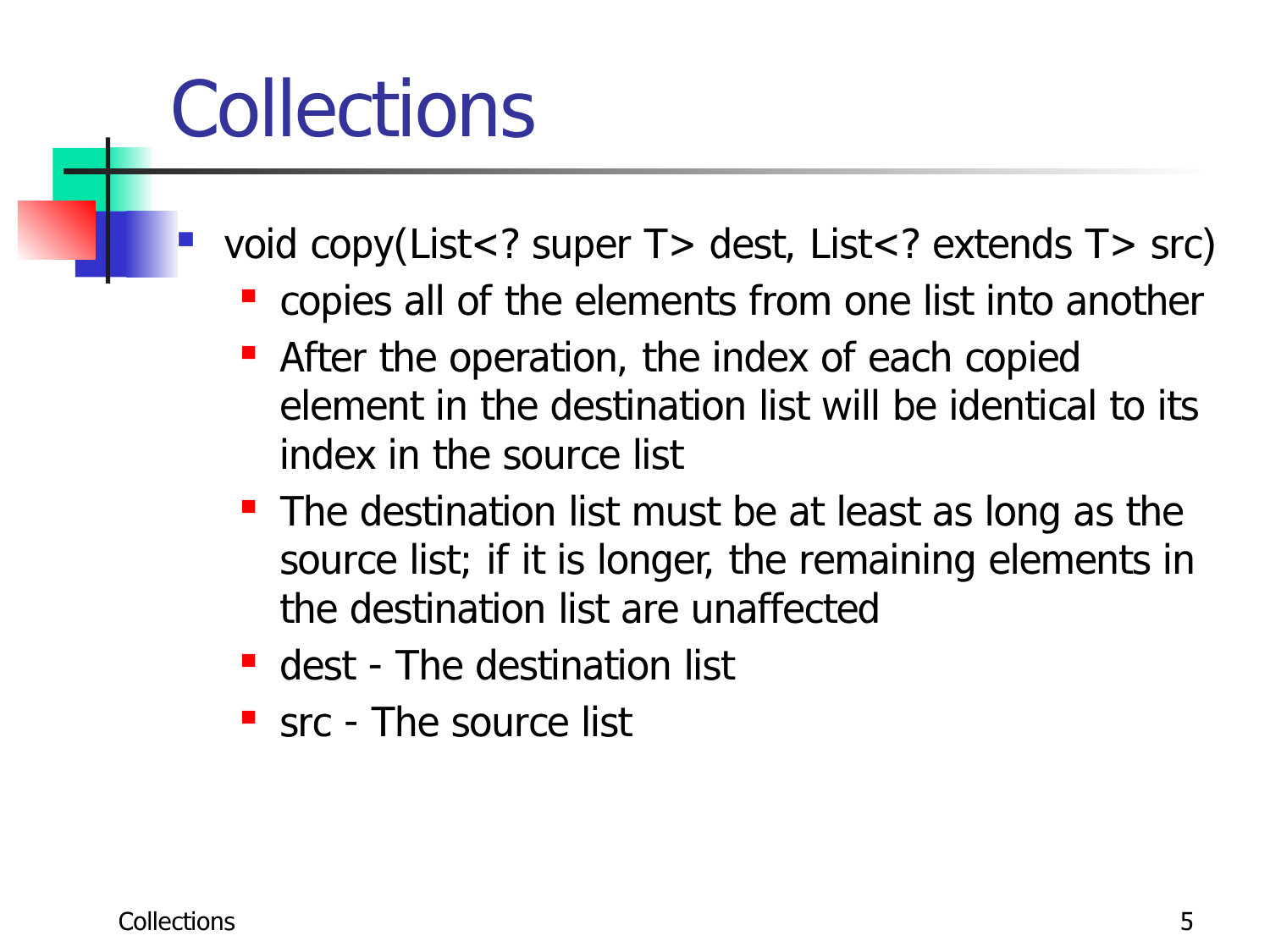

# Collections
void copy(List<? super T> dest, List<? extends T> src)
copies all of the elements from one list into another
After the operation, the index of each copied element in the destination list will be identical to its index in the source list
The destination list must be at least as long as the source list; if it is longer, the remaining elements in the destination list are unaffected
dest - The destination list
src - The source list

Collections
5